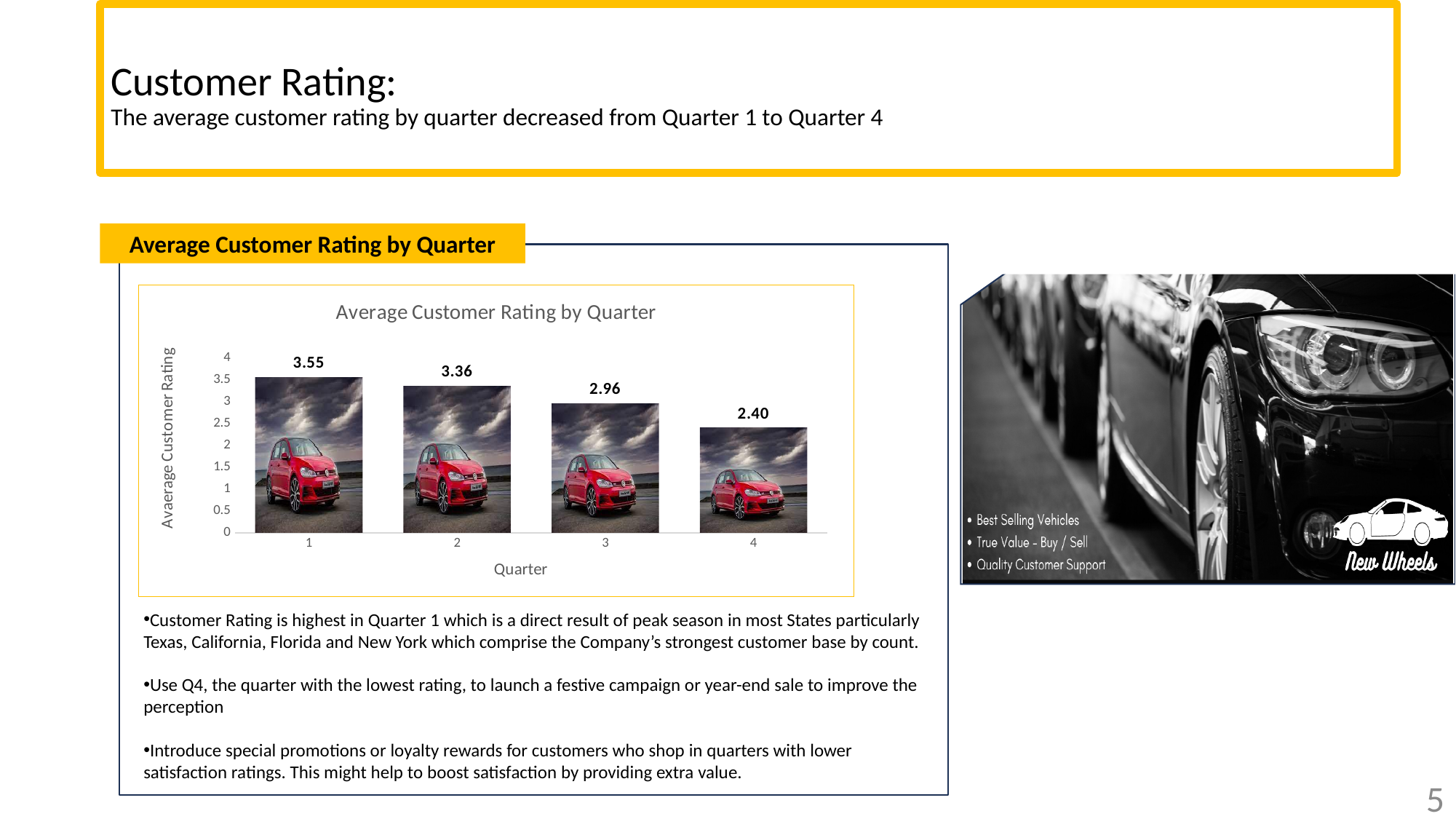

# Customer Rating: The average customer rating by quarter decreased from Quarter 1 to Quarter 4

Average Customer Rating by Quarter

### Chart: Average Customer Rating by Quarter

| Category | average_rating |
|---|---|
| 1 | 3.5548 |
| 2 | 3.355 |
| 3 | 2.9563 |
| 4 | 2.397 |
Customer Rating is highest in Quarter 1 which is a direct result of peak season in most States particularly Texas, California, Florida and New York which comprise the Company’s strongest customer base by count.

Use Q4, the quarter with the lowest rating, to launch a festive campaign or year-end sale to improve the perception

Introduce special promotions or loyalty rewards for customers who shop in quarters with lower satisfaction ratings. This might help to boost satisfaction by providing extra value.

5